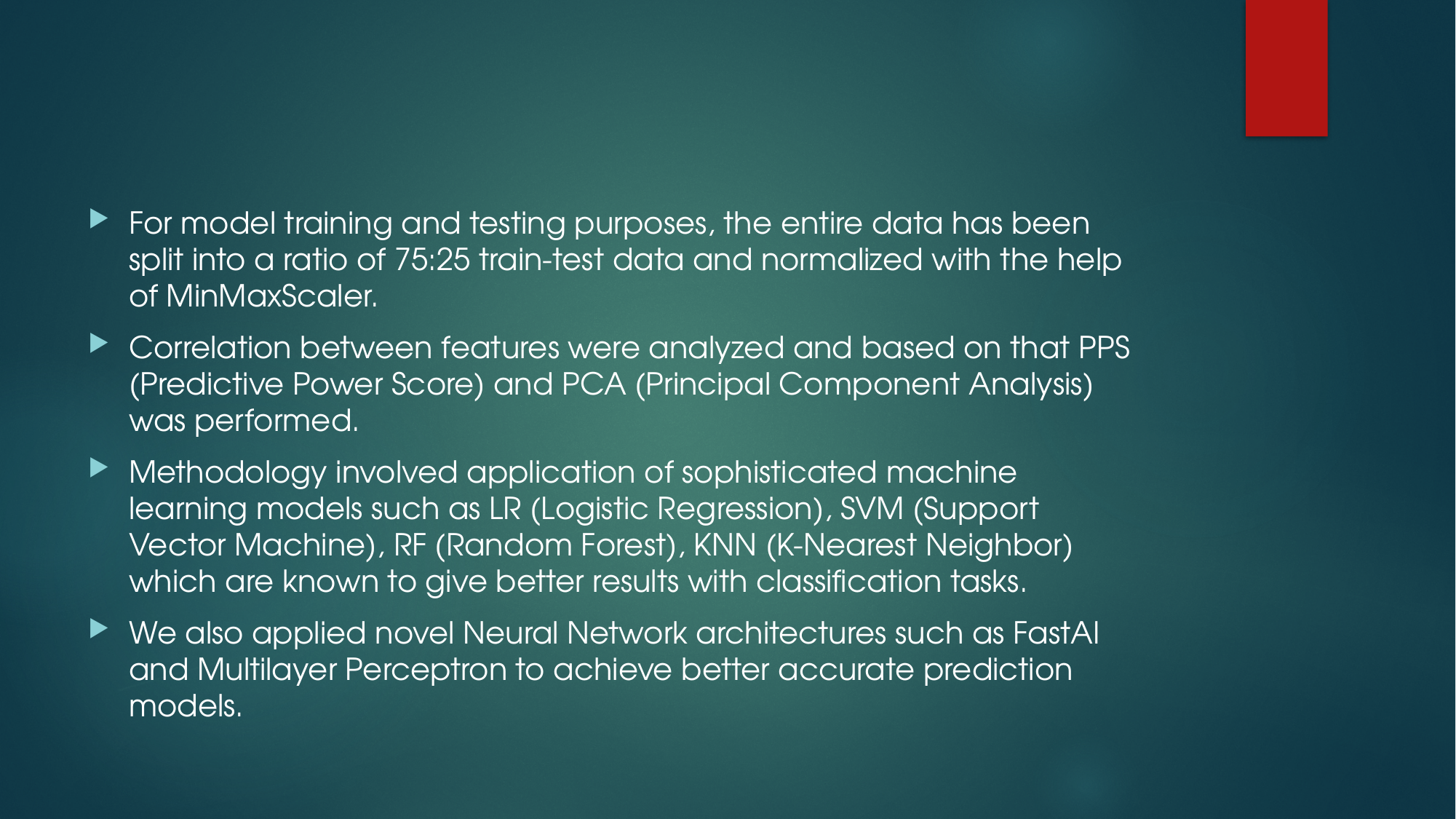

For model training and testing purposes, the entire data has been split into a ratio of 75:25 train-test data and normalized with the help of MinMaxScaler.
Correlation between features were analyzed and based on that PPS (Predictive Power Score) and PCA (Principal Component Analysis) was performed.
Methodology involved application of sophisticated machine learning models such as LR (Logistic Regression), SVM (Support Vector Machine), RF (Random Forest), KNN (K-Nearest Neighbor) which are known to give better results with classification tasks.
We also applied novel Neural Network architectures such as FastAI and Multilayer Perceptron to achieve better accurate prediction models.